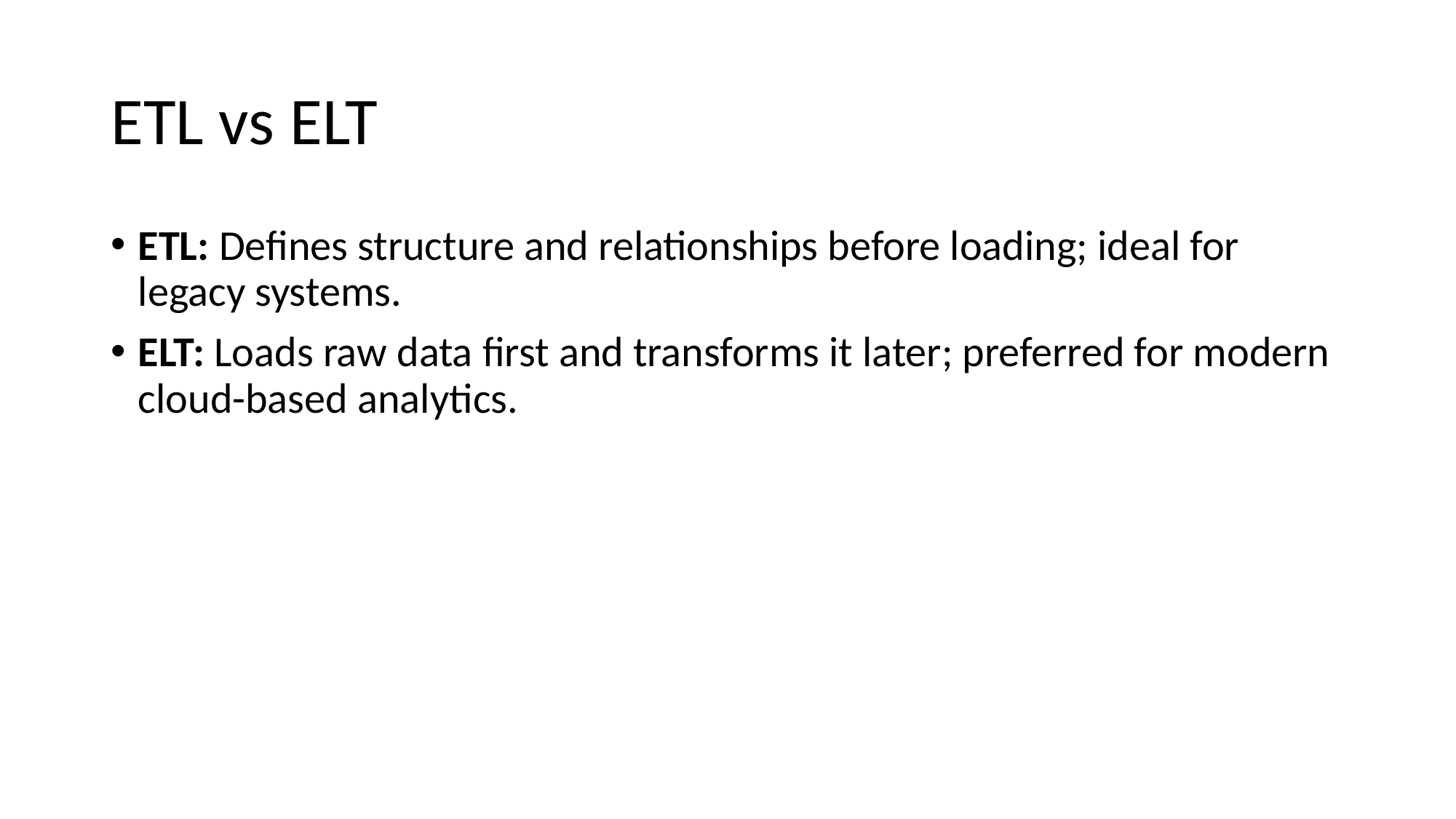

# ETL vs ELT
ETL: Defines structure and relationships before loading; ideal for legacy systems.
ELT: Loads raw data first and transforms it later; preferred for modern cloud-based analytics.